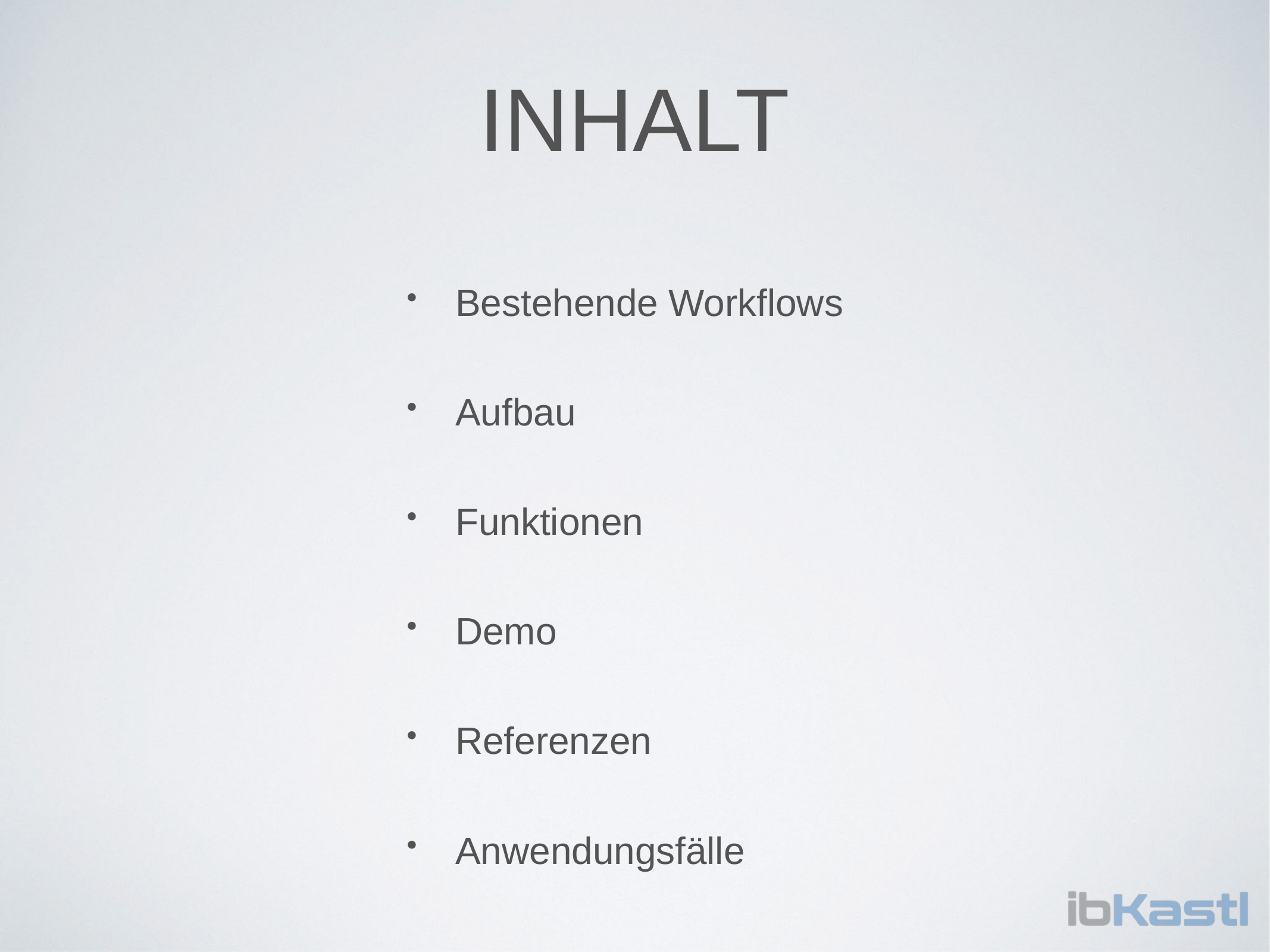

# Inhalt

Bestehende Workflows
Aufbau
Funktionen
Demo
Referenzen
Anwendungsfälle